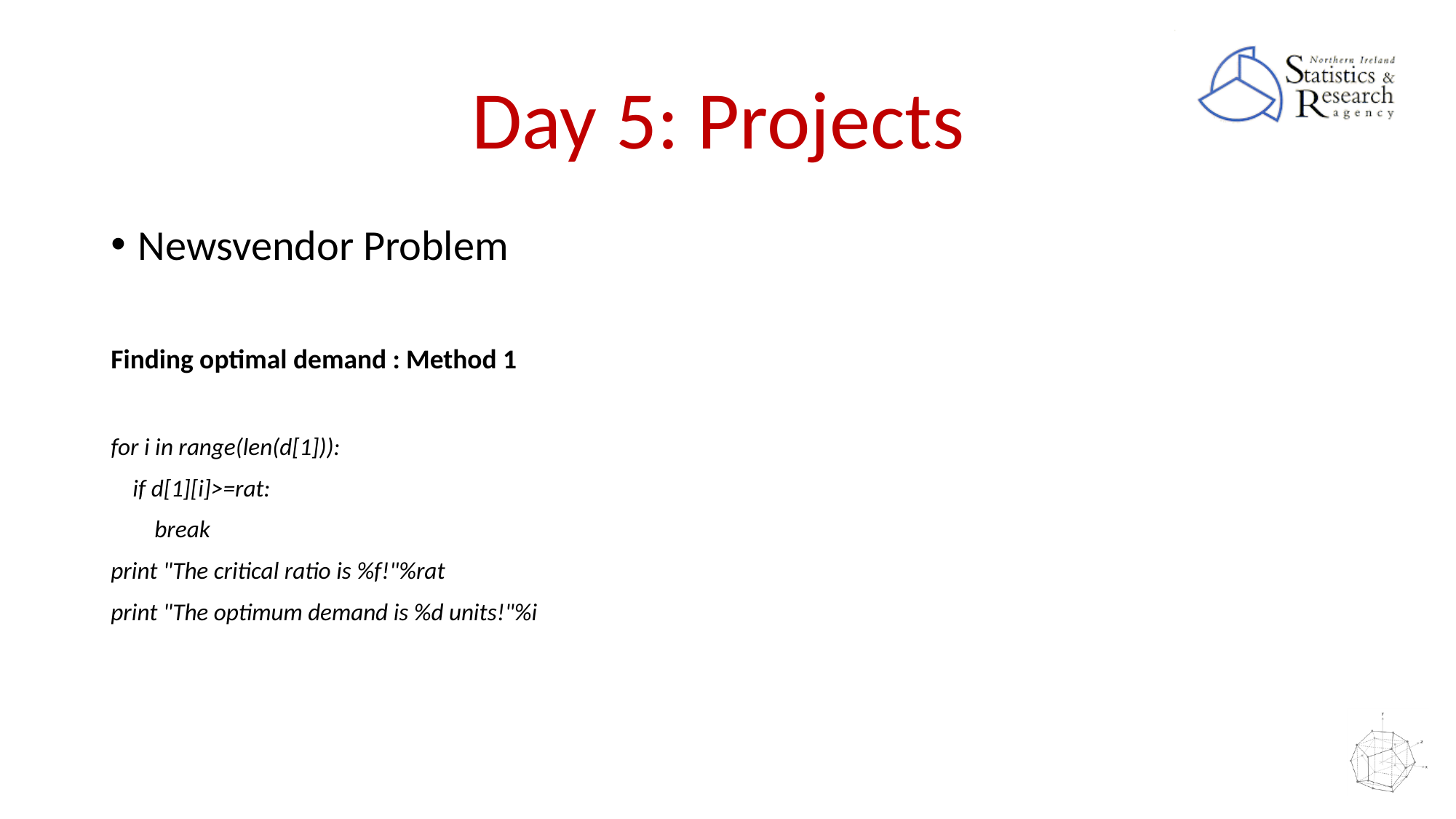

# Day 5: Projects
Newsvendor Problem

Finding optimal demand : Method 1

for i in range(len(d[1])):
    if d[1][i]>=rat:
        break
print "The critical ratio is %f!"%rat
print "The optimum demand is %d units!"%i